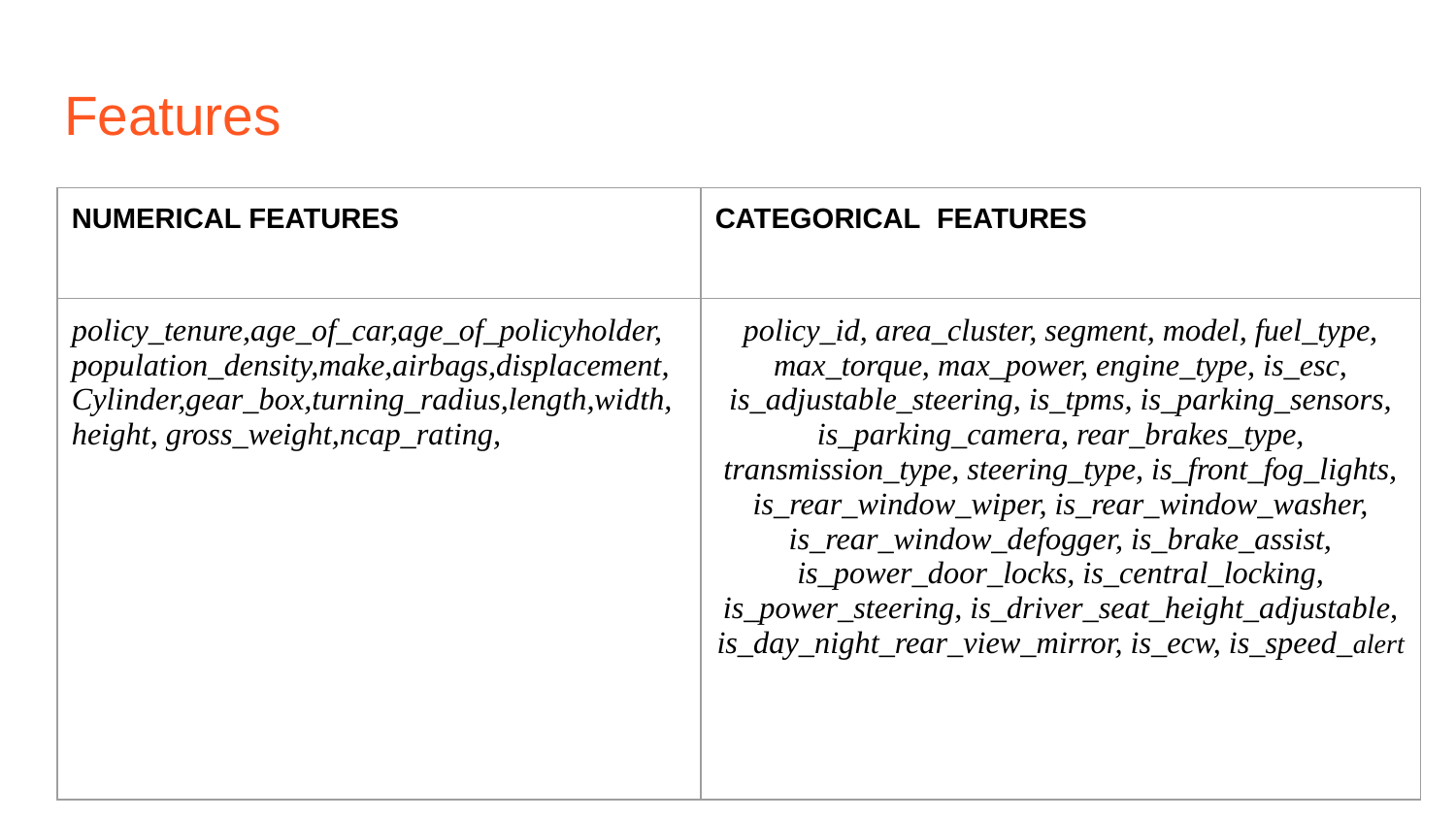

# Features
| NUMERICAL FEATURES | CATEGORICAL FEATURES |
| --- | --- |
| policy\_tenure,age\_of\_car,age\_of\_policyholder, population\_density,make,airbags,displacement, Cylinder,gear\_box,turning\_radius,length,width, height, gross\_weight,ncap\_rating, | policy\_id, area\_cluster, segment, model, fuel\_type, max\_torque, max\_power, engine\_type, is\_esc, is\_adjustable\_steering, is\_tpms, is\_parking\_sensors, is\_parking\_camera, rear\_brakes\_type, transmission\_type, steering\_type, is\_front\_fog\_lights, is\_rear\_window\_wiper, is\_rear\_window\_washer, is\_rear\_window\_defogger, is\_brake\_assist, is\_power\_door\_locks, is\_central\_locking, is\_power\_steering, is\_driver\_seat\_height\_adjustable, is\_day\_night\_rear\_view\_mirror, is\_ecw, is\_speed\_alert |